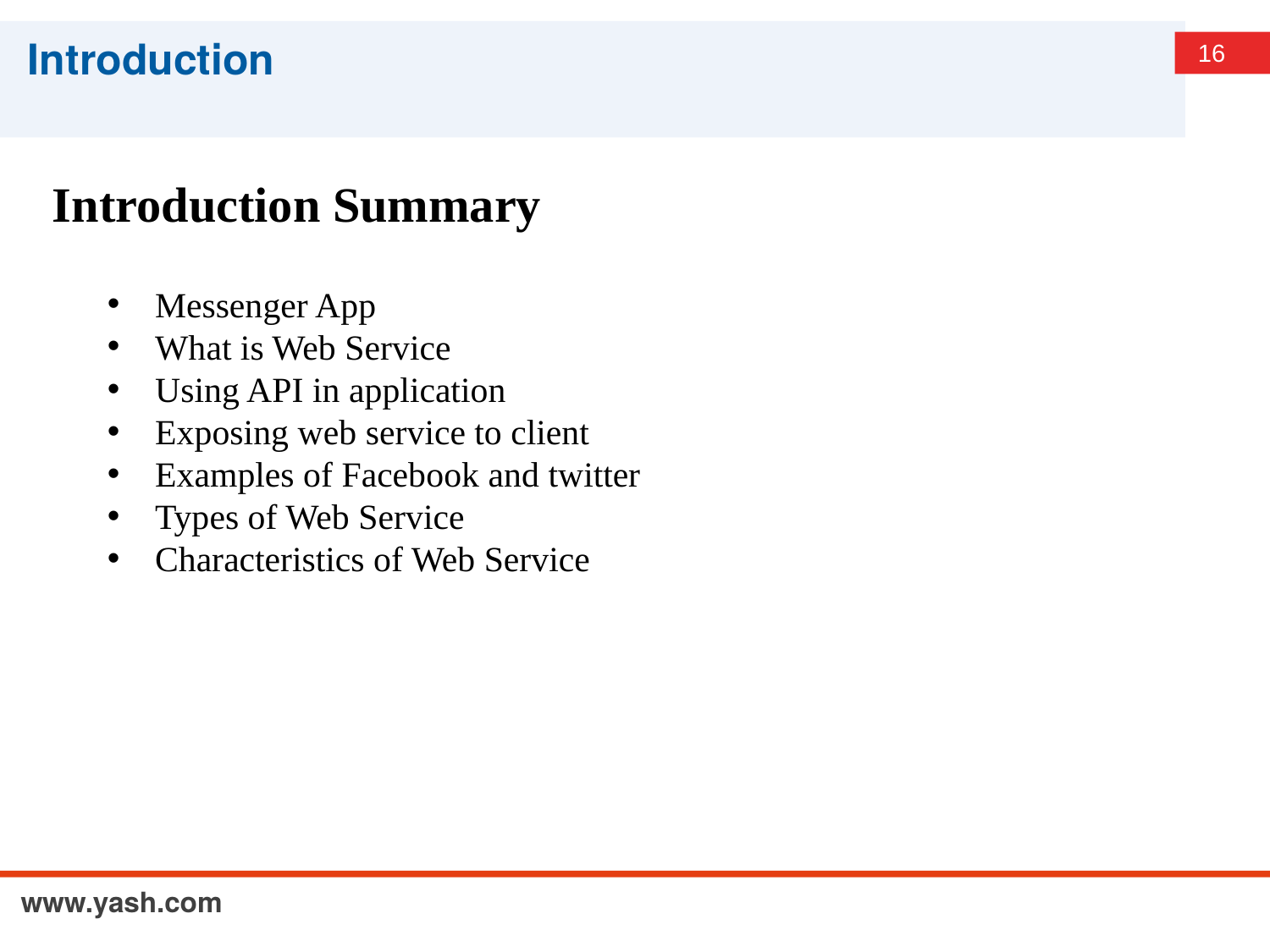

# Introduction
Introduction Summary
Messenger App
What is Web Service
Using API in application
Exposing web service to client
Examples of Facebook and twitter
Types of Web Service
Characteristics of Web Service